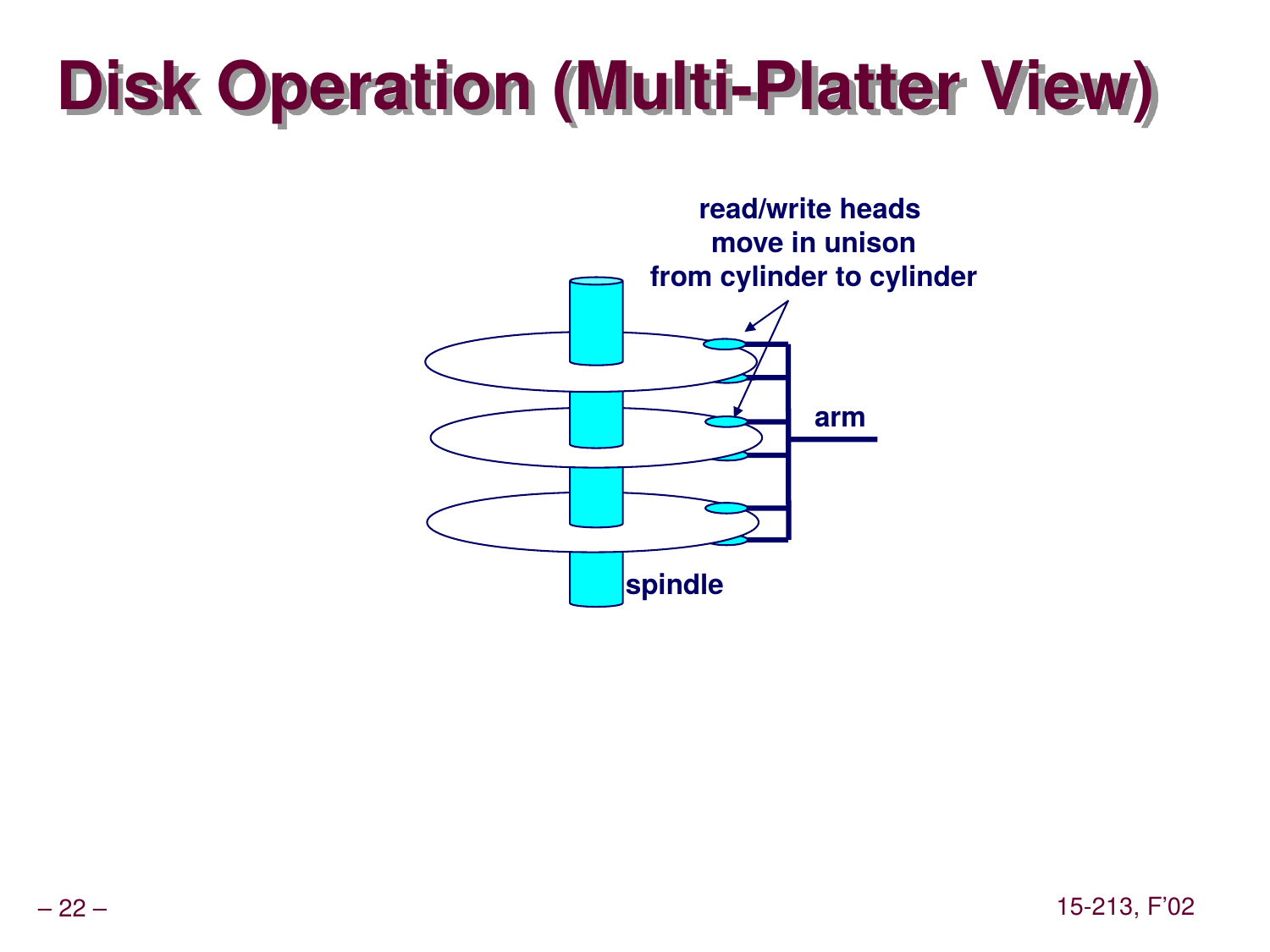

# Disk Operation (Multi-Platter View)

read/write heads
move in unison
from cylinder to cylinder

arm

spindle